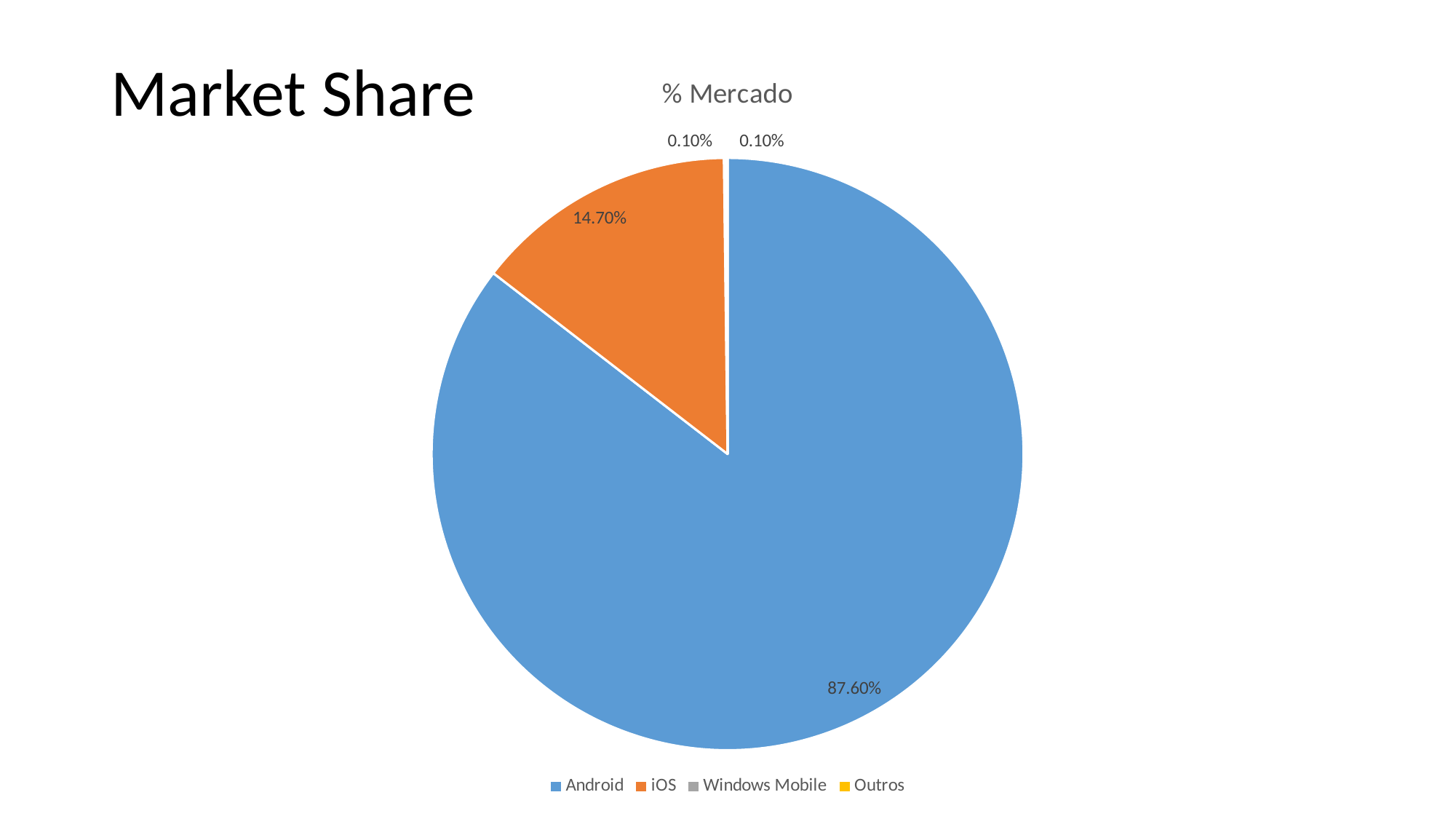

# Market Share

### Chart:

| Category | % Mercado |
|---|---|
| Android | 0.876 |
| iOS | 0.147 |
| Windows Mobile | 0.001 |
| Outros | 0.001 |